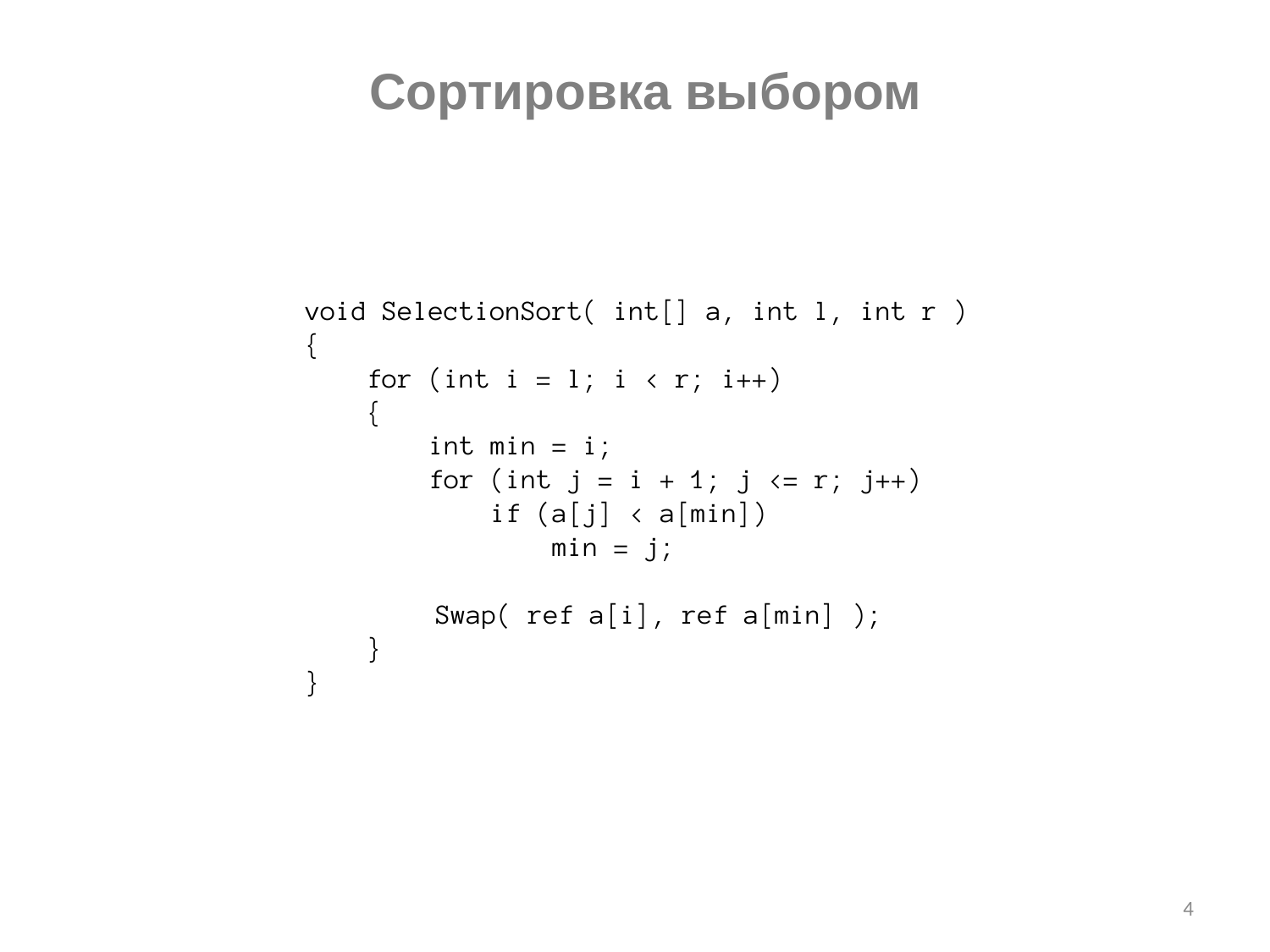

Сортировка выбором
        void SelectionSort( int[] a, int l, int r )
        {
            for (int i = l; i < r; i++)
            {
                int min = i;
                for (int j = i + 1; j <= r; j++)
                    if (a[j] < a[min])
                        min = j;

		Swap( ref a[i], ref a[min] );
            }
        }
4